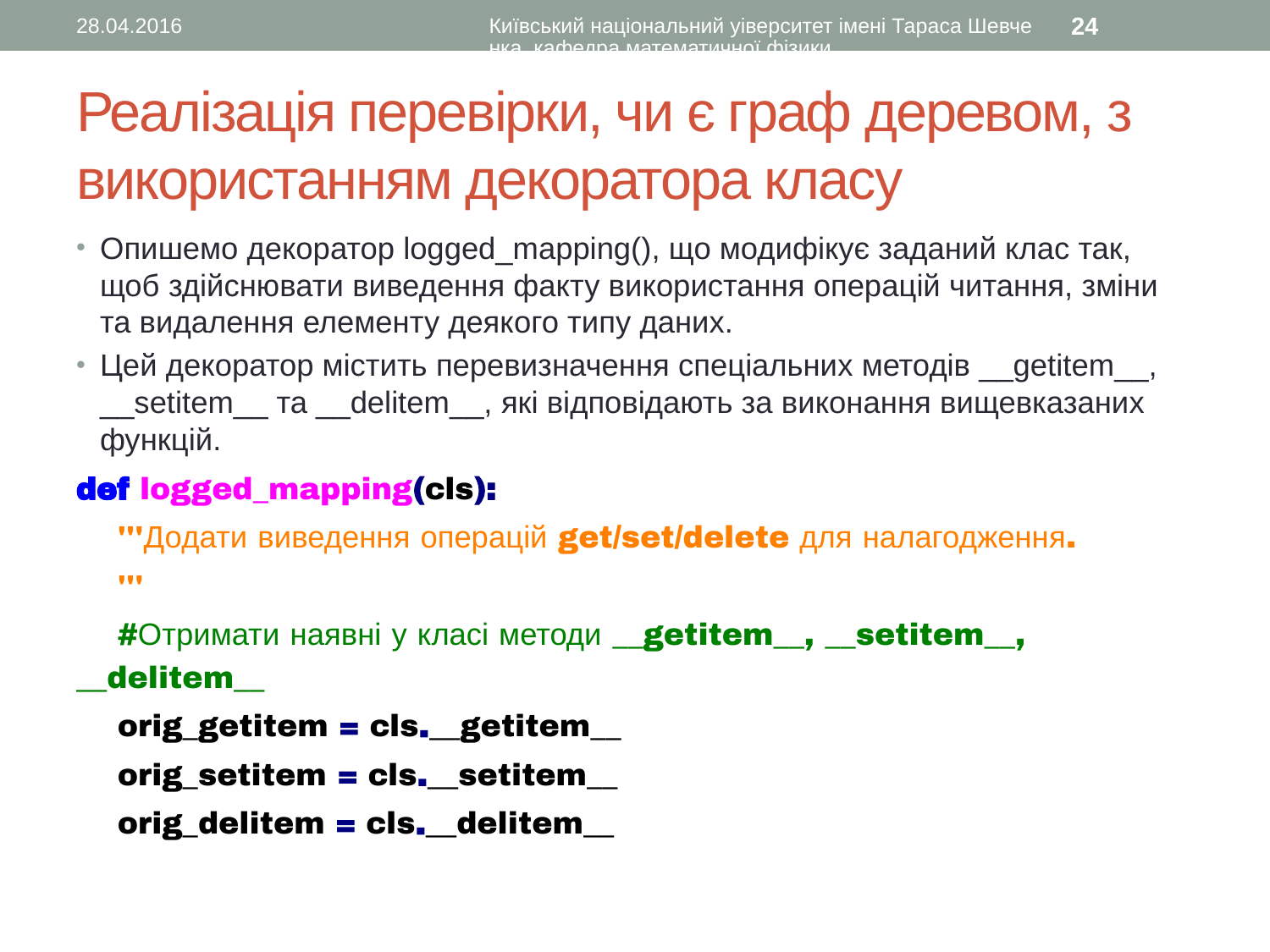

28.04.2016
Київський національний уіверситет імені Тараса Шевченка, кафедра математичної фізики
24
# Реалізація перевірки, чи є граф деревом, з використанням декоратора класу
Опишемо декоратор logged_mapping(), що модифікує заданий клас так, щоб здійснювати виведення факту використання операцій читання, зміни та видалення елементу деякого типу даних.
Цей декоратор містить перевизначення спеціальних методів __getitem__, __setitem__ та __delitem__, які відповідають за виконання вищевказаних функцій.
def logged_mapping(cls):
    '''Додати виведення операцій get/set/delete для налагодження.
    '''
    #Отримати наявні у класі методи __getitem__, __setitem__, __delitem__
    orig_getitem = cls.__getitem__
    orig_setitem = cls.__setitem__
    orig_delitem = cls.__delitem__